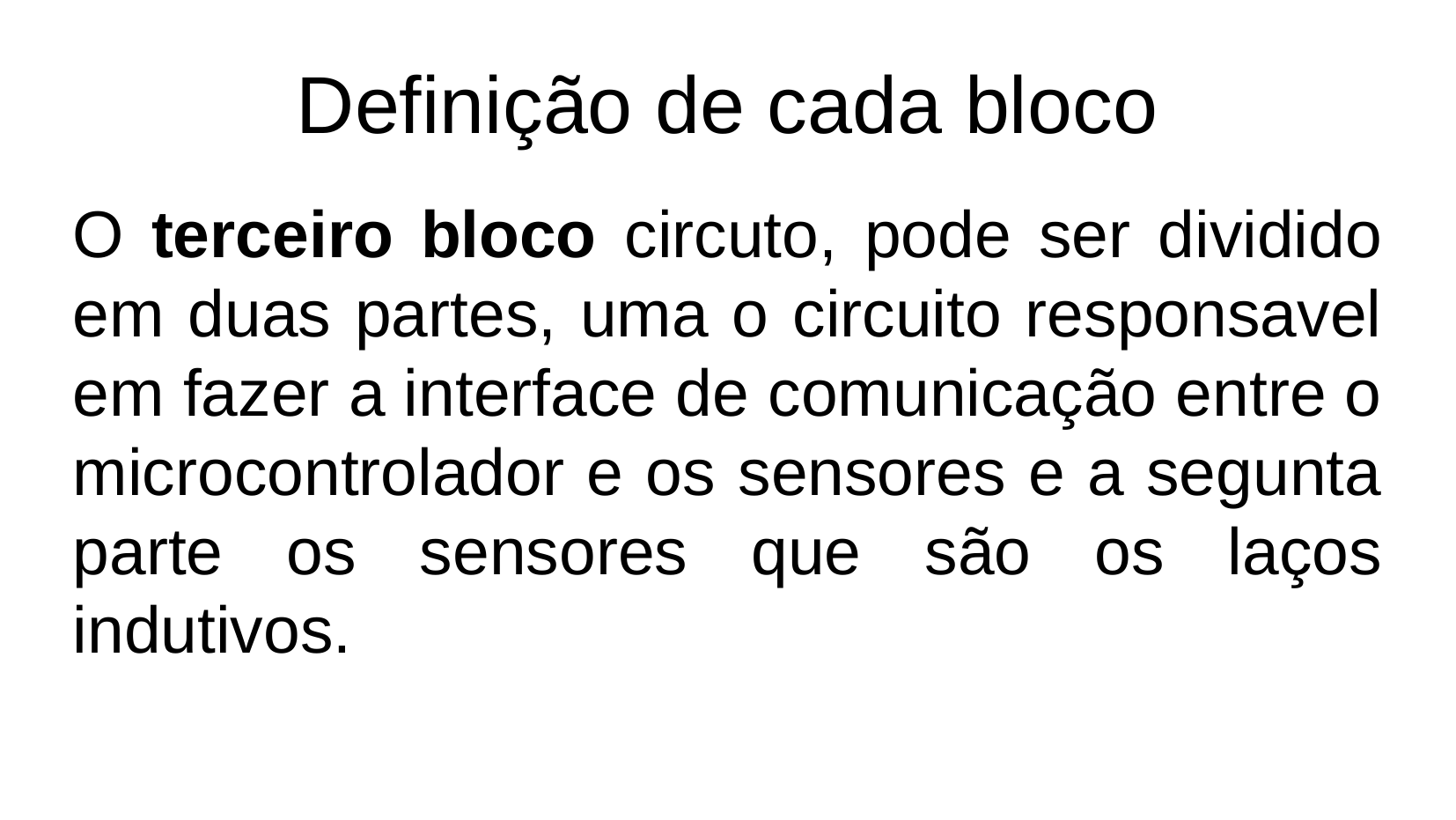

Definição de cada bloco
O terceiro bloco circuto, pode ser dividido em duas partes, uma o circuito responsavel em fazer a interface de comunicação entre o microcontrolador e os sensores e a segunta parte os sensores que são os laços indutivos.